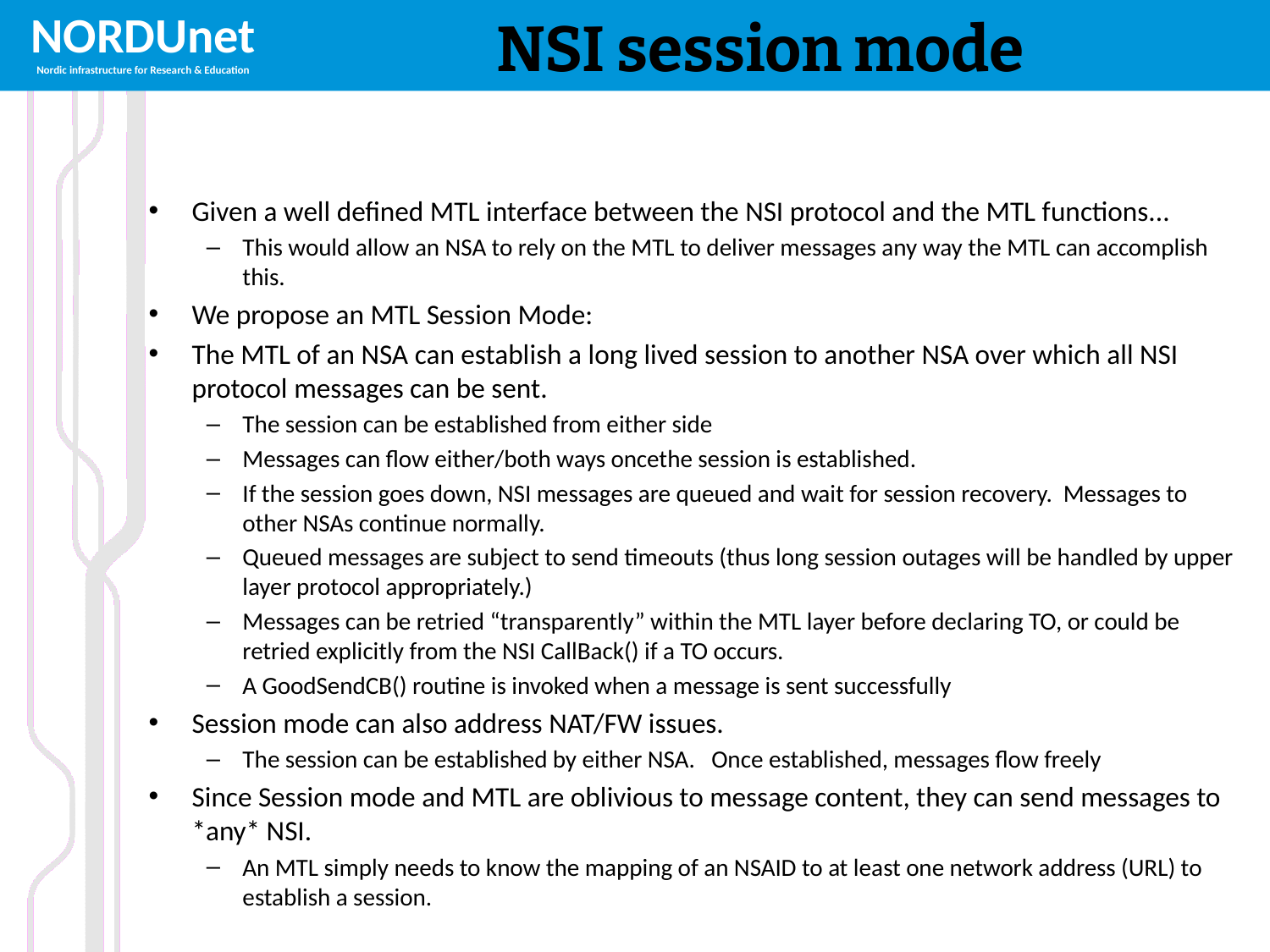

# NSI session mode

Given a well defined MTL interface between the NSI protocol and the MTL functions...
This would allow an NSA to rely on the MTL to deliver messages any way the MTL can accomplish this.
We propose an MTL Session Mode:
The MTL of an NSA can establish a long lived session to another NSA over which all NSI protocol messages can be sent.
The session can be established from either side
Messages can flow either/both ways oncethe session is established.
If the session goes down, NSI messages are queued and wait for session recovery.  Messages to other NSAs continue normally.
Queued messages are subject to send timeouts (thus long session outages will be handled by upper layer protocol appropriately.)
Messages can be retried “transparently” within the MTL layer before declaring TO, or could be retried explicitly from the NSI CallBack() if a TO occurs.
A GoodSendCB() routine is invoked when a message is sent successfully
Session mode can also address NAT/FW issues.
The session can be established by either NSA.   Once established, messages flow freely
Since Session mode and MTL are oblivious to message content, they can send messages to *any* NSI.
An MTL simply needs to know the mapping of an NSAID to at least one network address (URL) to establish a session.